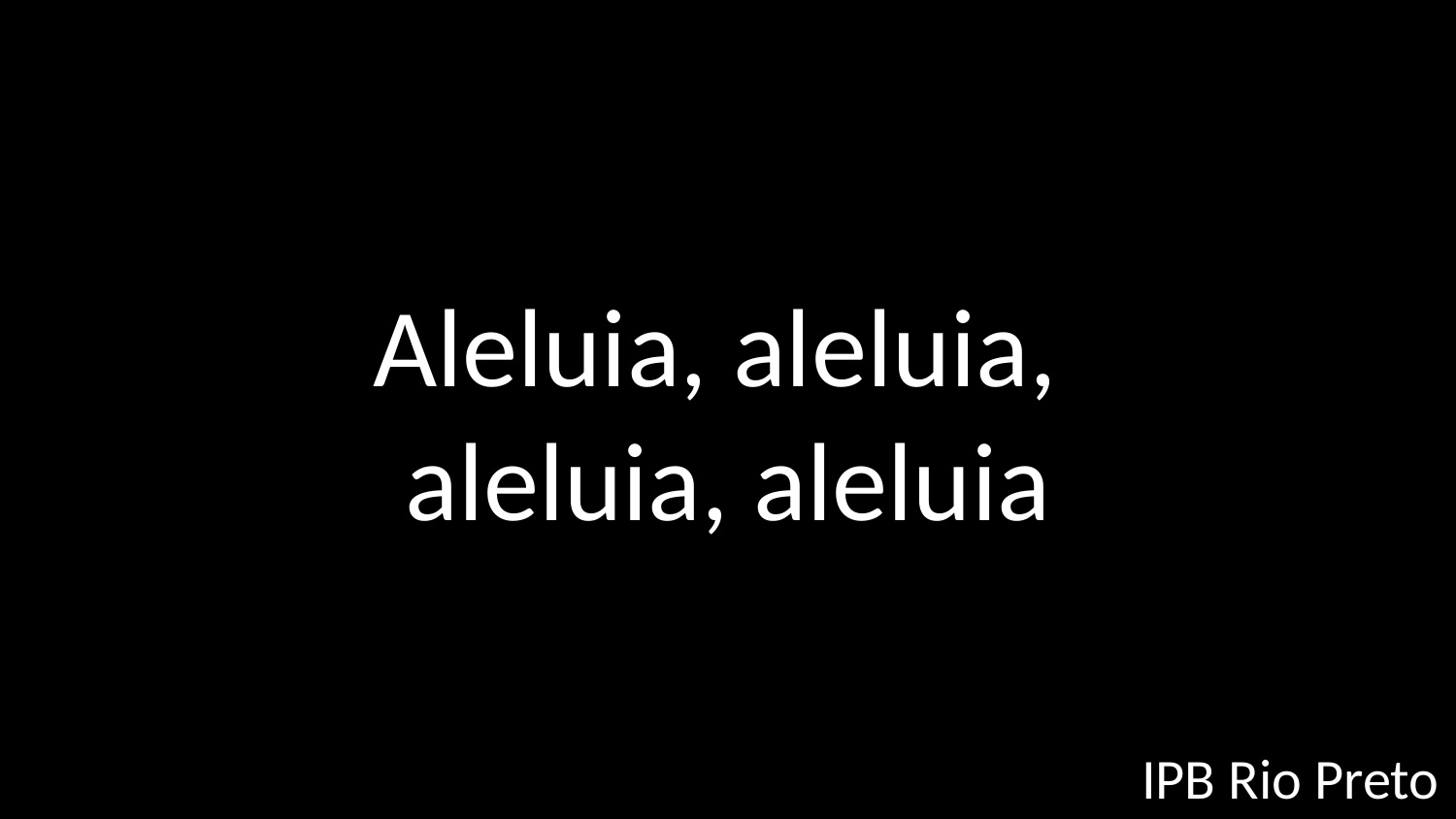

Aleluia, aleluia,
aleluia, aleluia
IPB Rio Preto